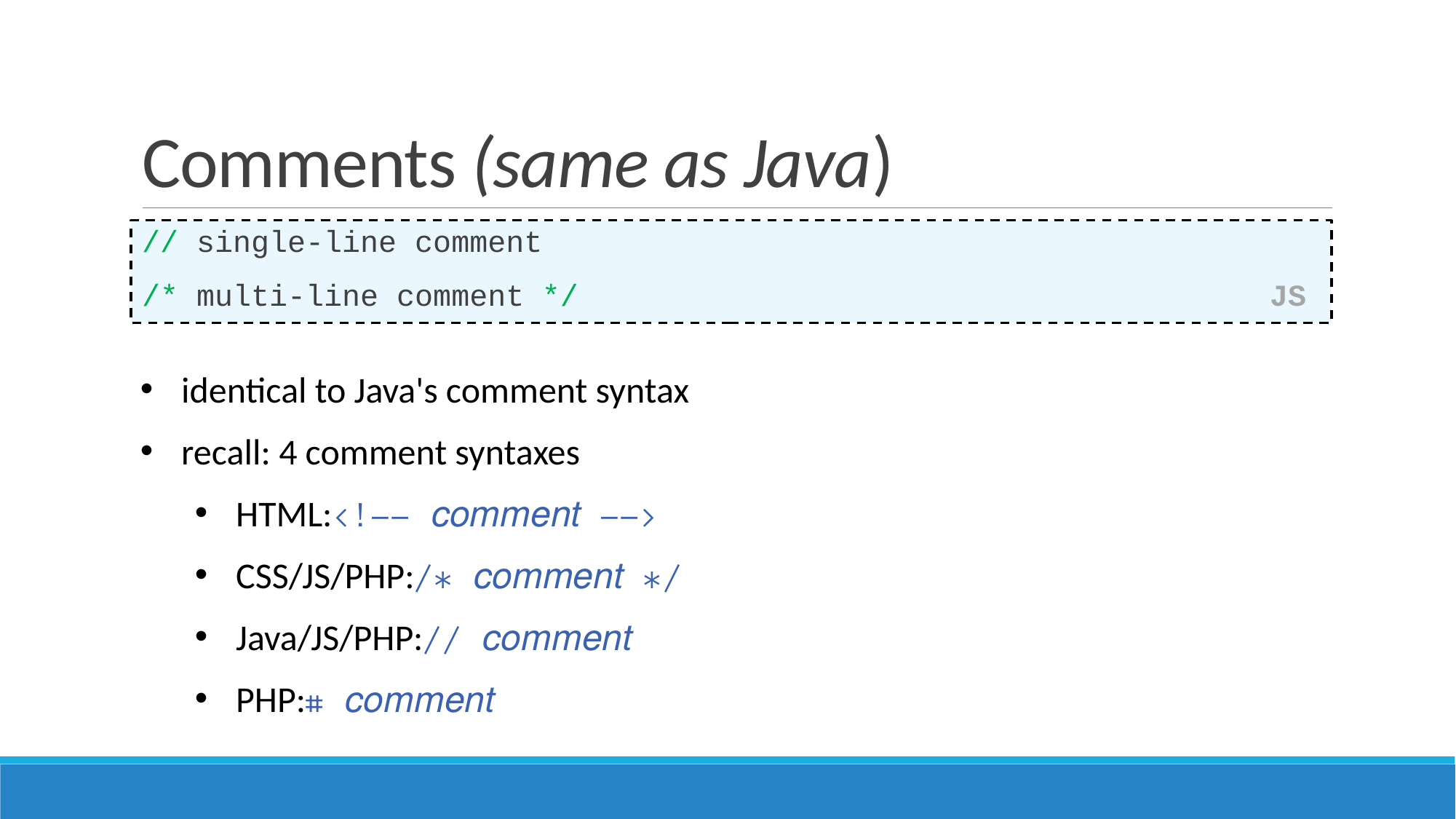

# Comments (same as Java)
// single-line comment
/* multi-line comment */                                      JS

identical to Java's comment syntax
recall: 4 comment syntaxes
HTML:<!-- comment -->
CSS/JS/PHP:/* comment */
Java/JS/PHP:// comment
PHP:# comment